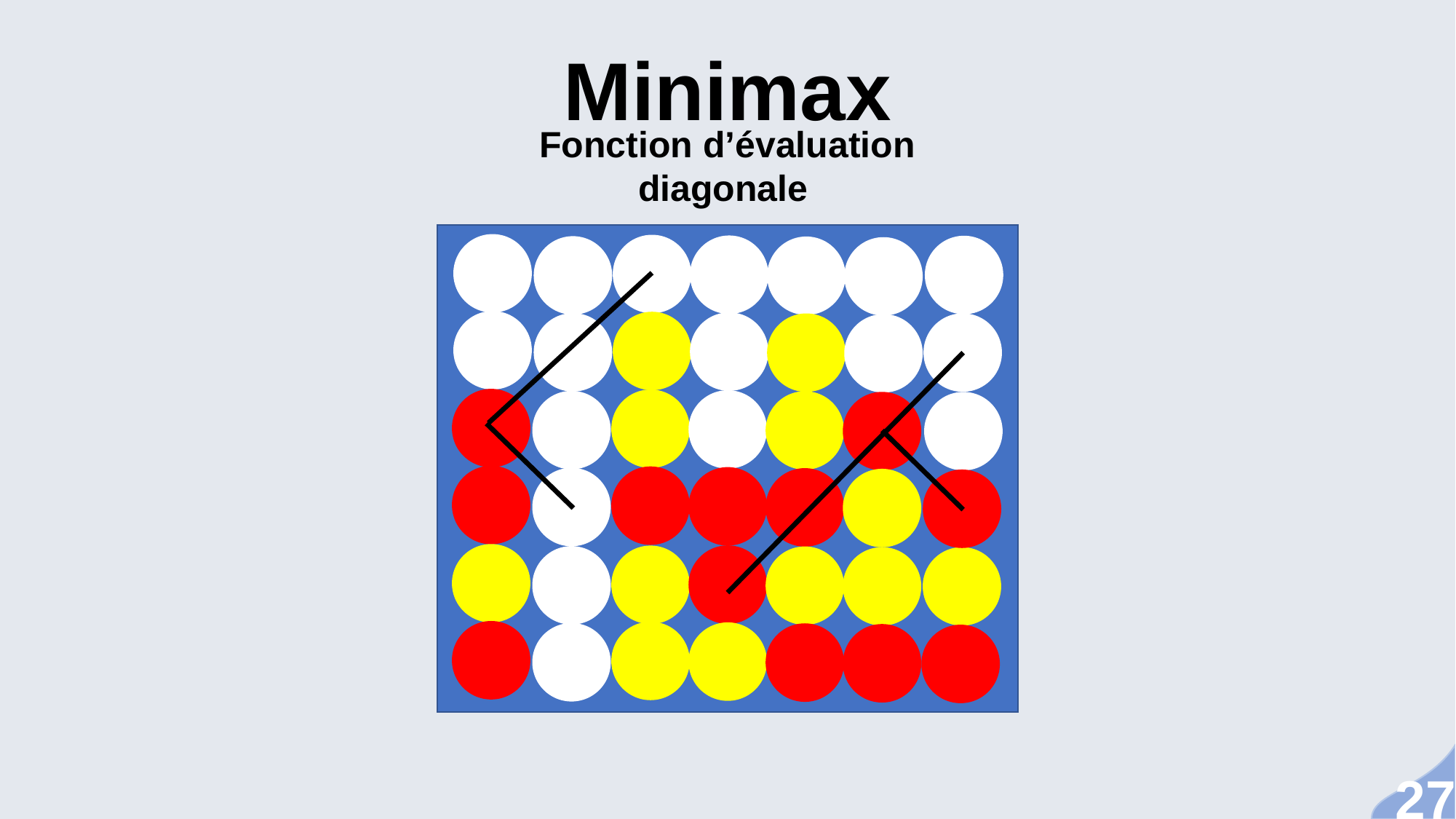

Minimax
Fonction d’évaluation
diagonale

Introduction

Théorie
Notion arbres

27

Implémentation

Optimisation
Theads
Élagage
alpha-bêta